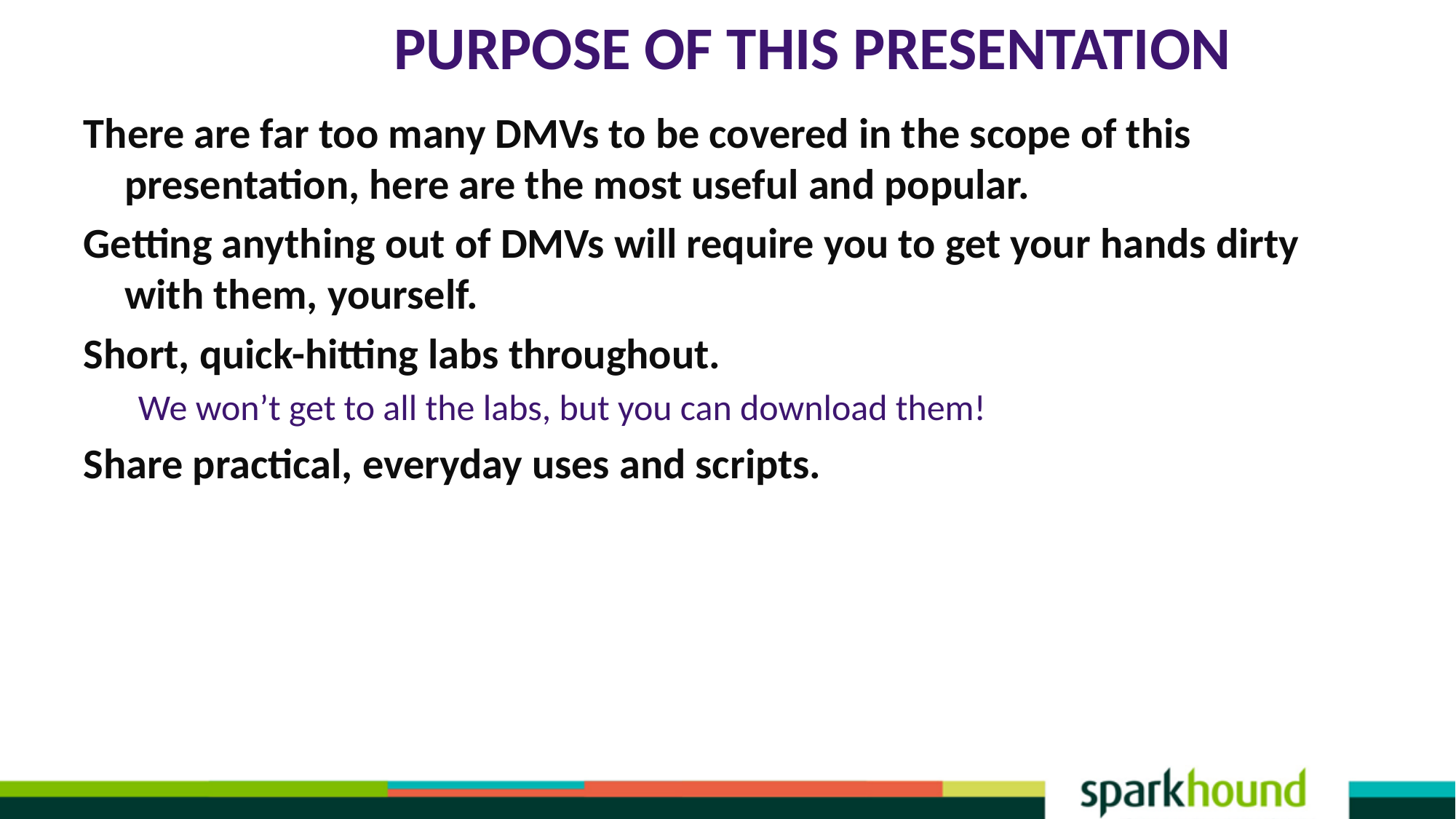

# Purpose of this Presentation
There are far too many DMVs to be covered in the scope of this presentation, here are the most useful and popular.
Getting anything out of DMVs will require you to get your hands dirty with them, yourself.
Short, quick-hitting labs throughout.
We won’t get to all the labs, but you can download them!
Share practical, everyday uses and scripts.